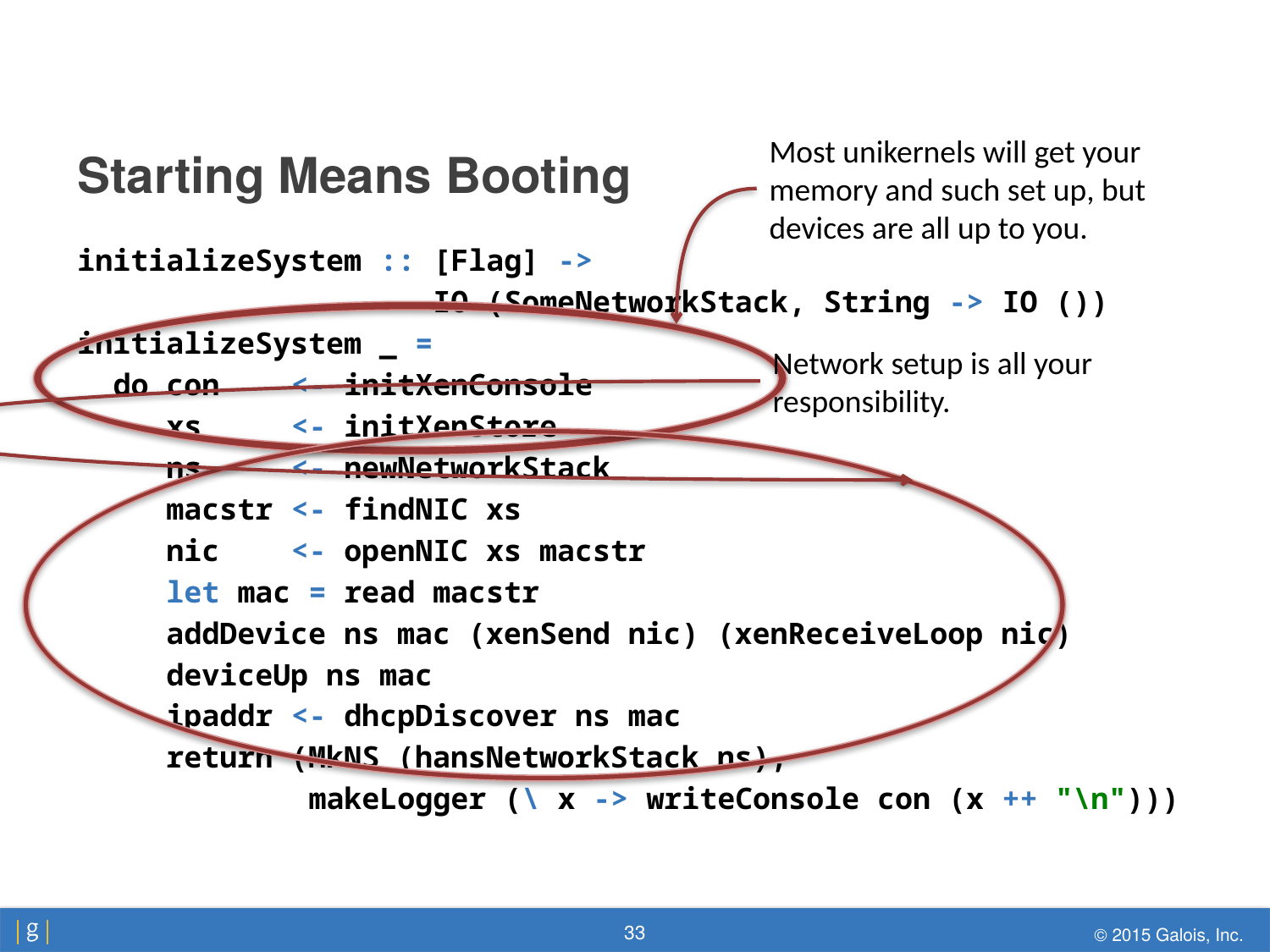

Most unikernels will get your memory and such set up, but devices are all up to you.

# Starting Means Booting
initializeSystem :: [Flag] ->
                    IO (SomeNetworkStack, String -> IO ())
initializeSystem _ =
  do con    <- initXenConsole
     xs     <- initXenStore
     ns     <- newNetworkStack
     macstr <- findNIC xs
     nic    <- openNIC xs macstr
     let mac = read macstr
     addDevice ns mac (xenSend nic) (xenReceiveLoop nic)
     deviceUp ns mac
     ipaddr <- dhcpDiscover ns mac
     return (MkNS (hansNetworkStack ns),
             makeLogger (\ x -> writeConsole con (x ++ "\n")))
Network setup is all your responsibility.